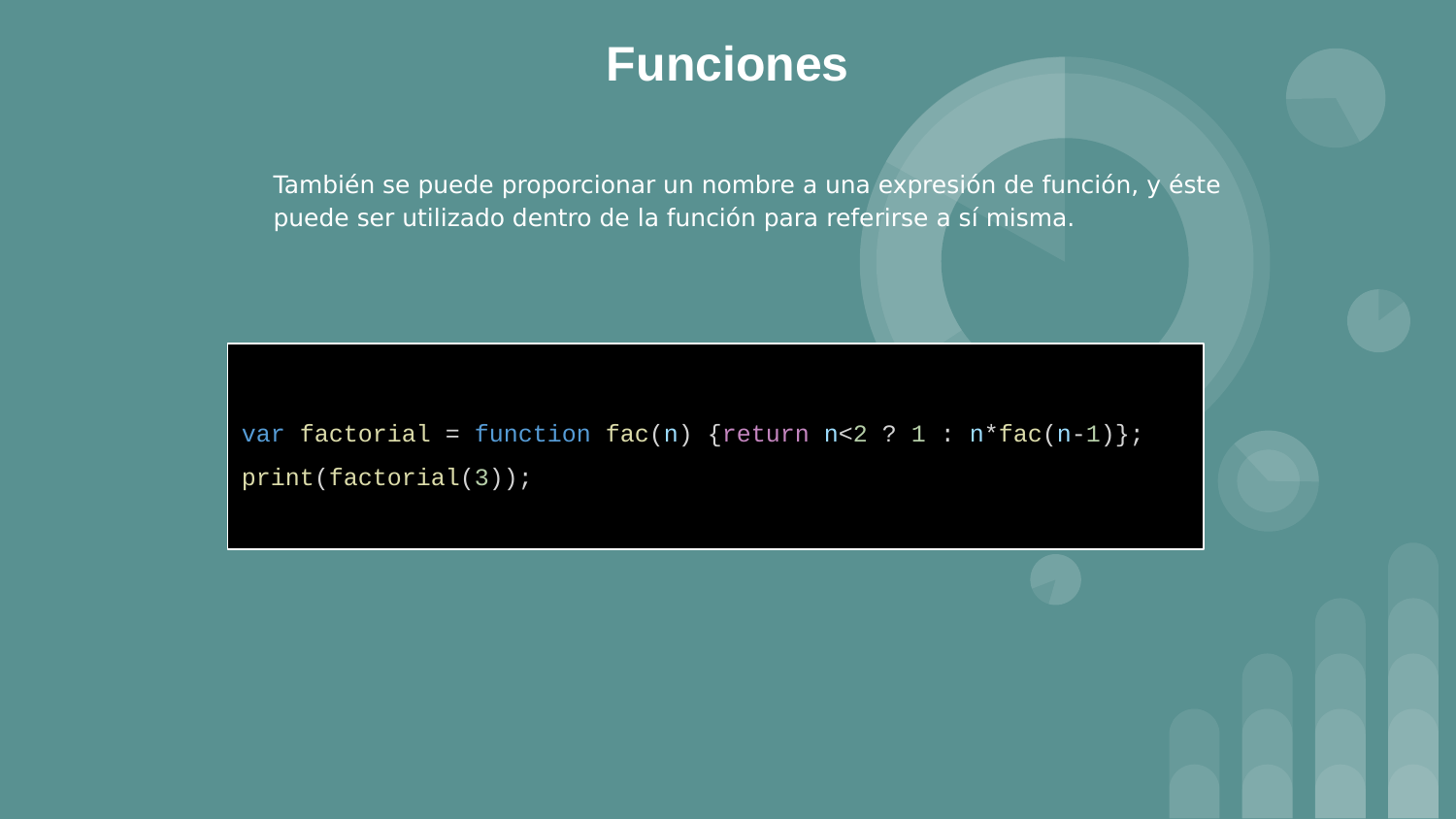

# Funciones
También se puede proporcionar un nombre a una expresión de función, y éste puede ser utilizado dentro de la función para referirse a sí misma.
var factorial = function fac(n) {return n<2 ? 1 : n*fac(n-1)};
print(factorial(3));